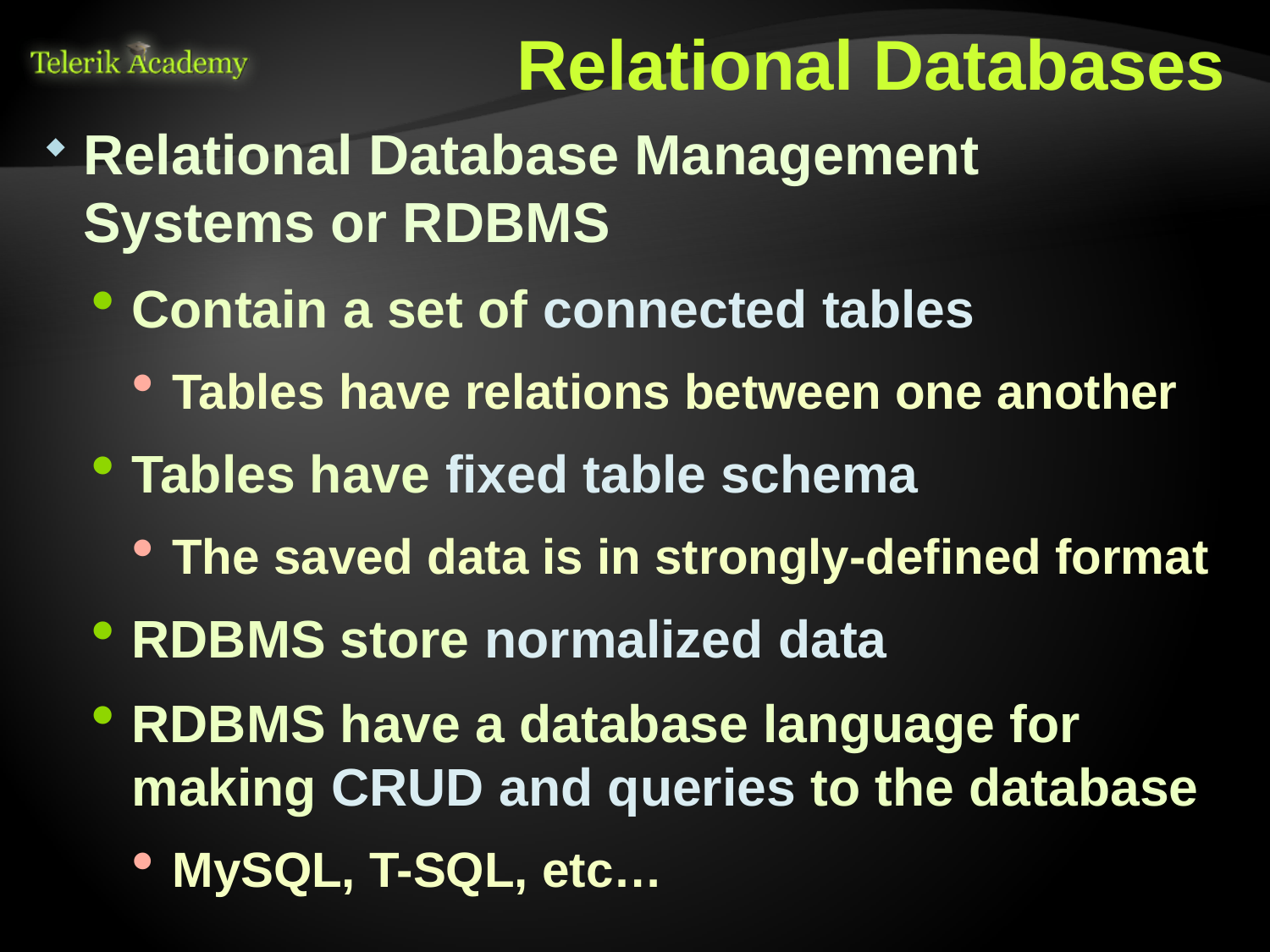

# Relational Databases
Relational Database Management Systems or RDBMS
Contain a set of connected tables
Tables have relations between one another
Tables have fixed table schema
The saved data is in strongly-defined format
RDBMS store normalized data
RDBMS have a database language for making CRUD and queries to the database
MySQL, T-SQL, etc…